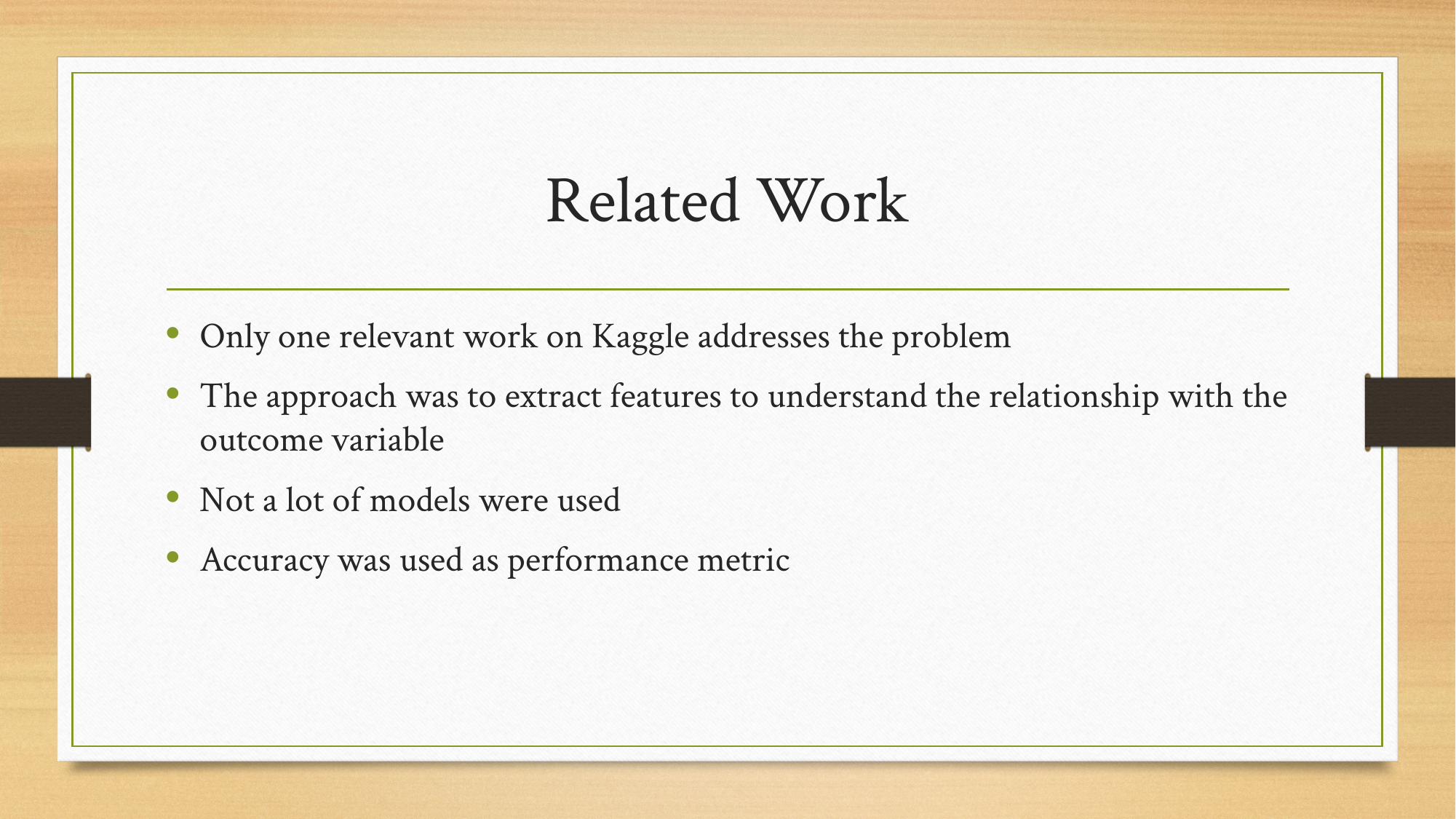

# Related Work
Only one relevant work on Kaggle addresses the problem
The approach was to extract features to understand the relationship with the outcome variable
Not a lot of models were used
Accuracy was used as performance metric